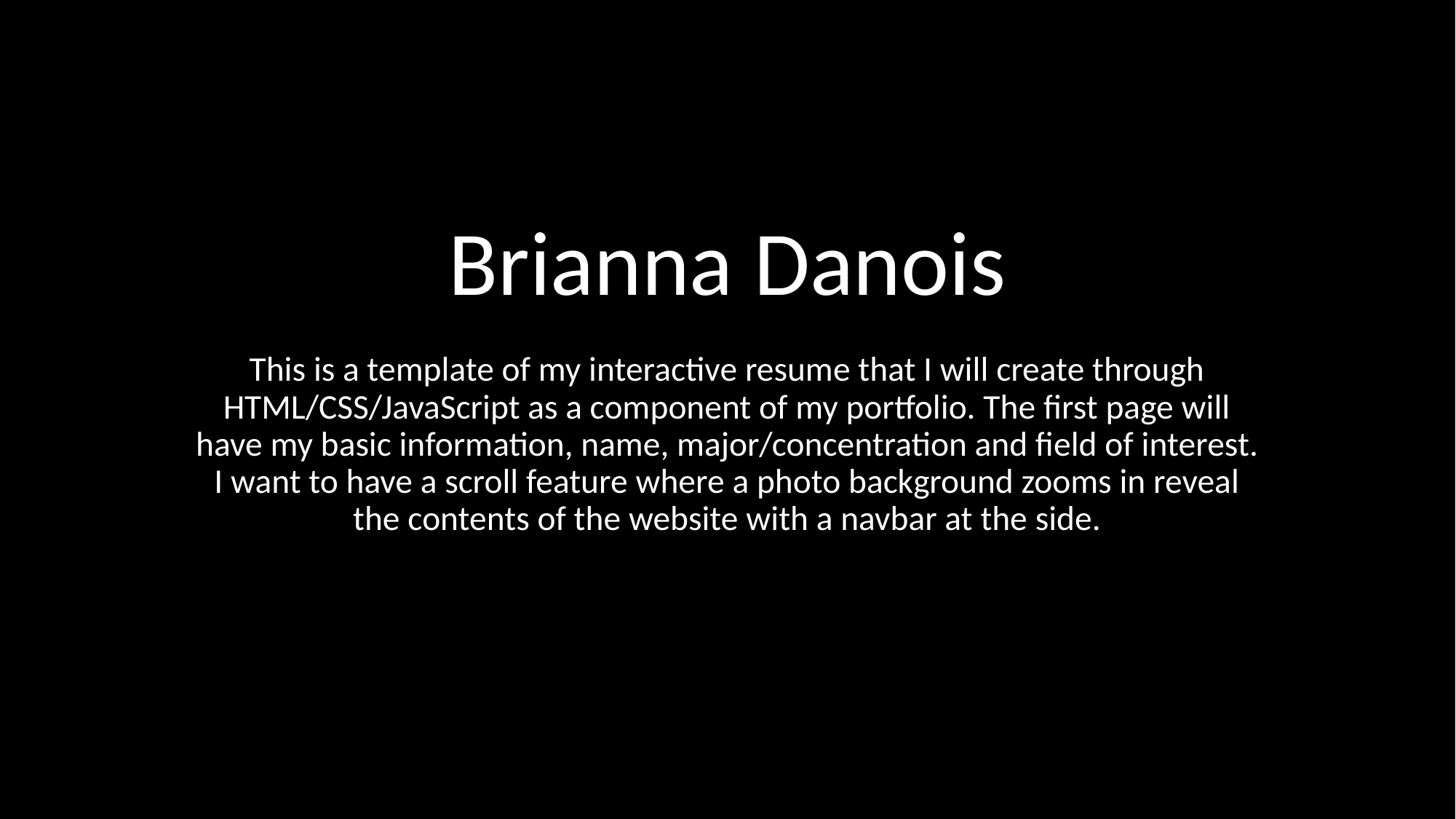

# Brianna Danois
This is a template of my interactive resume that I will create through HTML/CSS/JavaScript as a component of my portfolio. The first page will have my basic information, name, major/concentration and field of interest. I want to have a scroll feature where a photo background zooms in reveal the contents of the website with a navbar at the side.